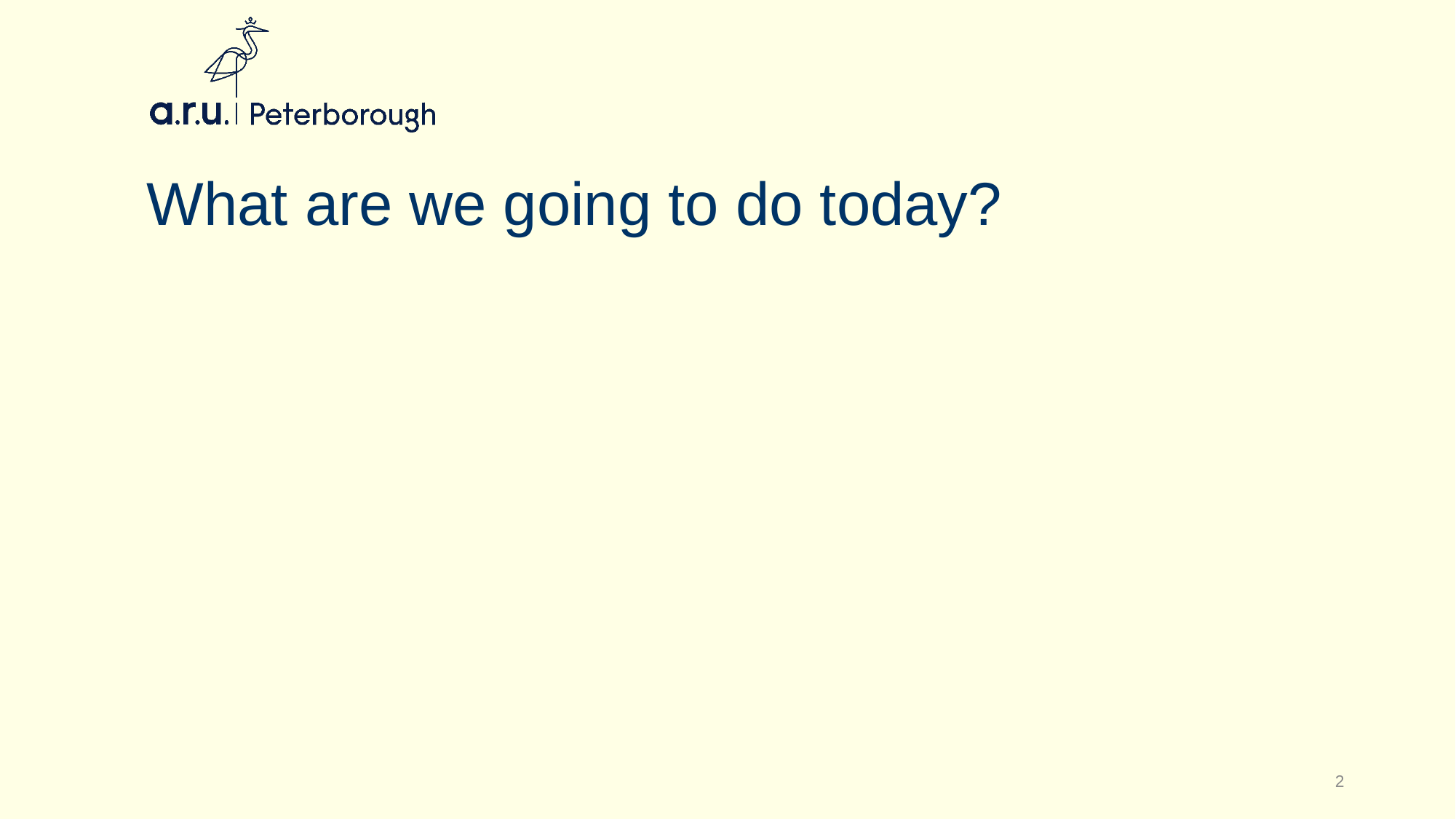

# What are we going to do today?

2